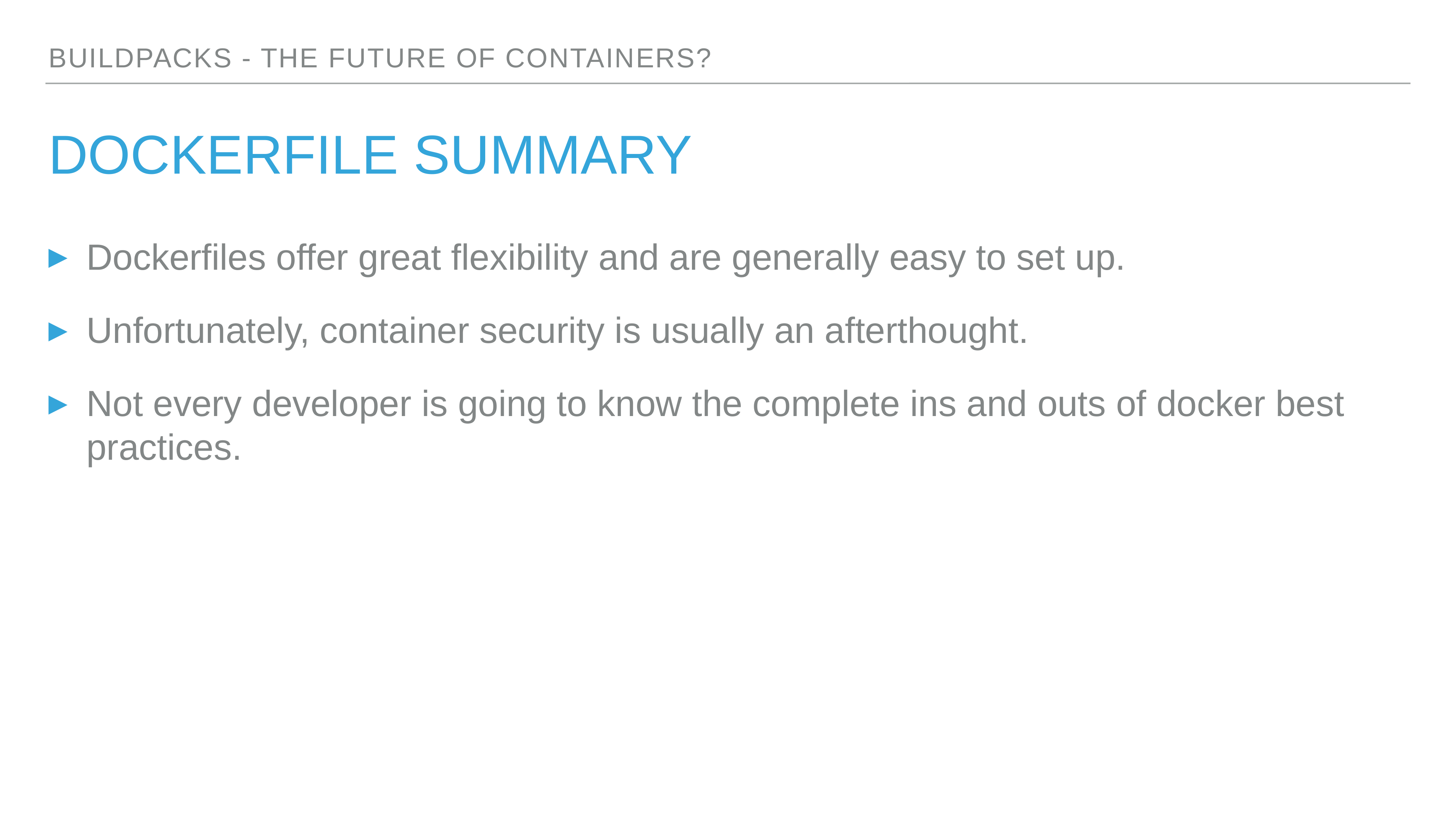

Buildpacks - the future of containers?
# Dockerfile summary
Dockerfiles offer great flexibility and are generally easy to set up.
Unfortunately, container security is usually an afterthought.
Not every developer is going to know the complete ins and outs of docker best practices.